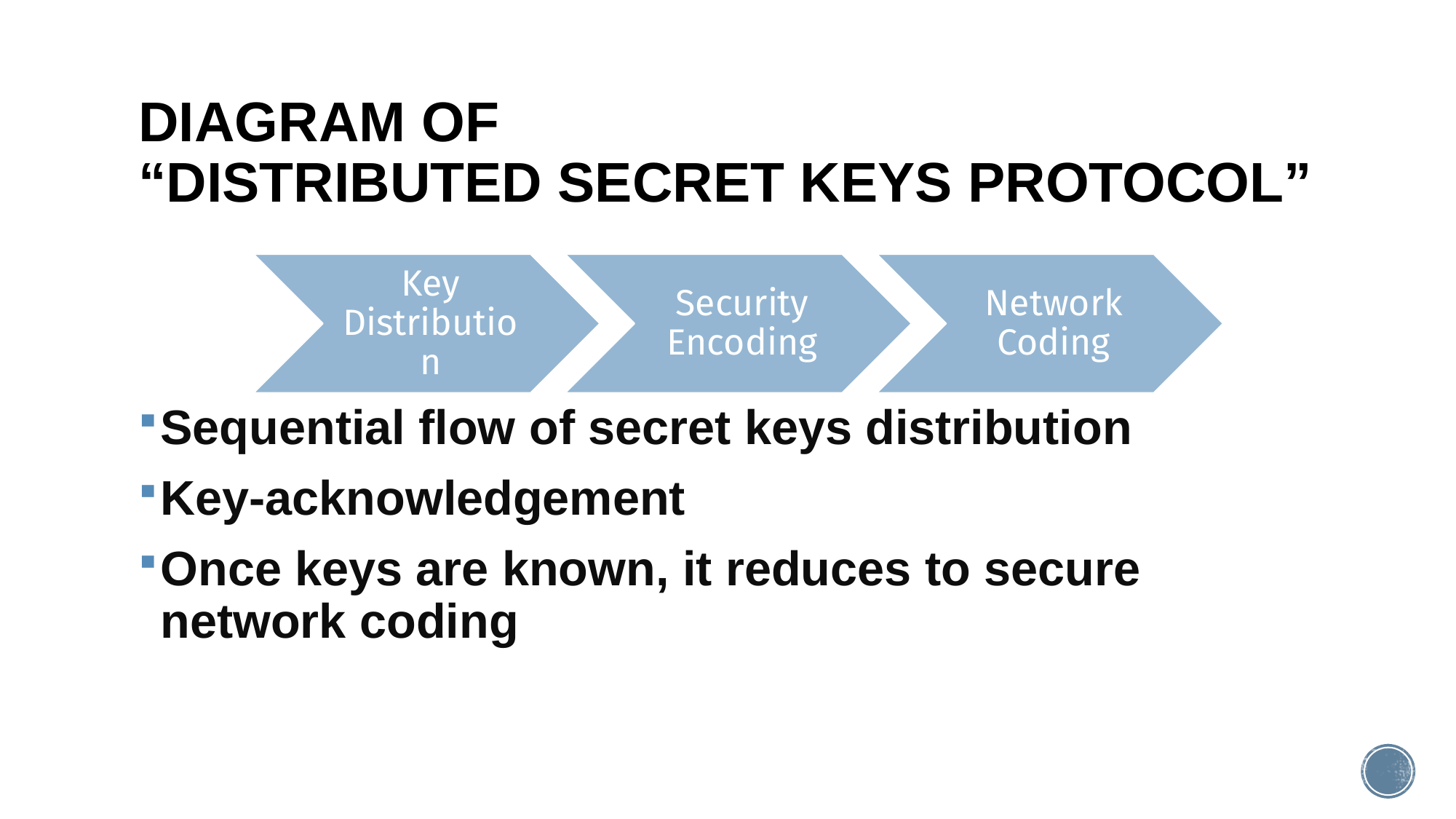

Key Distribution
Security Encoding
Network Coding
# DIAGRAM OF “DISTRIBUTED SECRET KEYS PROTOCOL”

Sequential flow of secret keys distribution
Key-acknowledgement
Once keys are known, it reduces to secure network coding